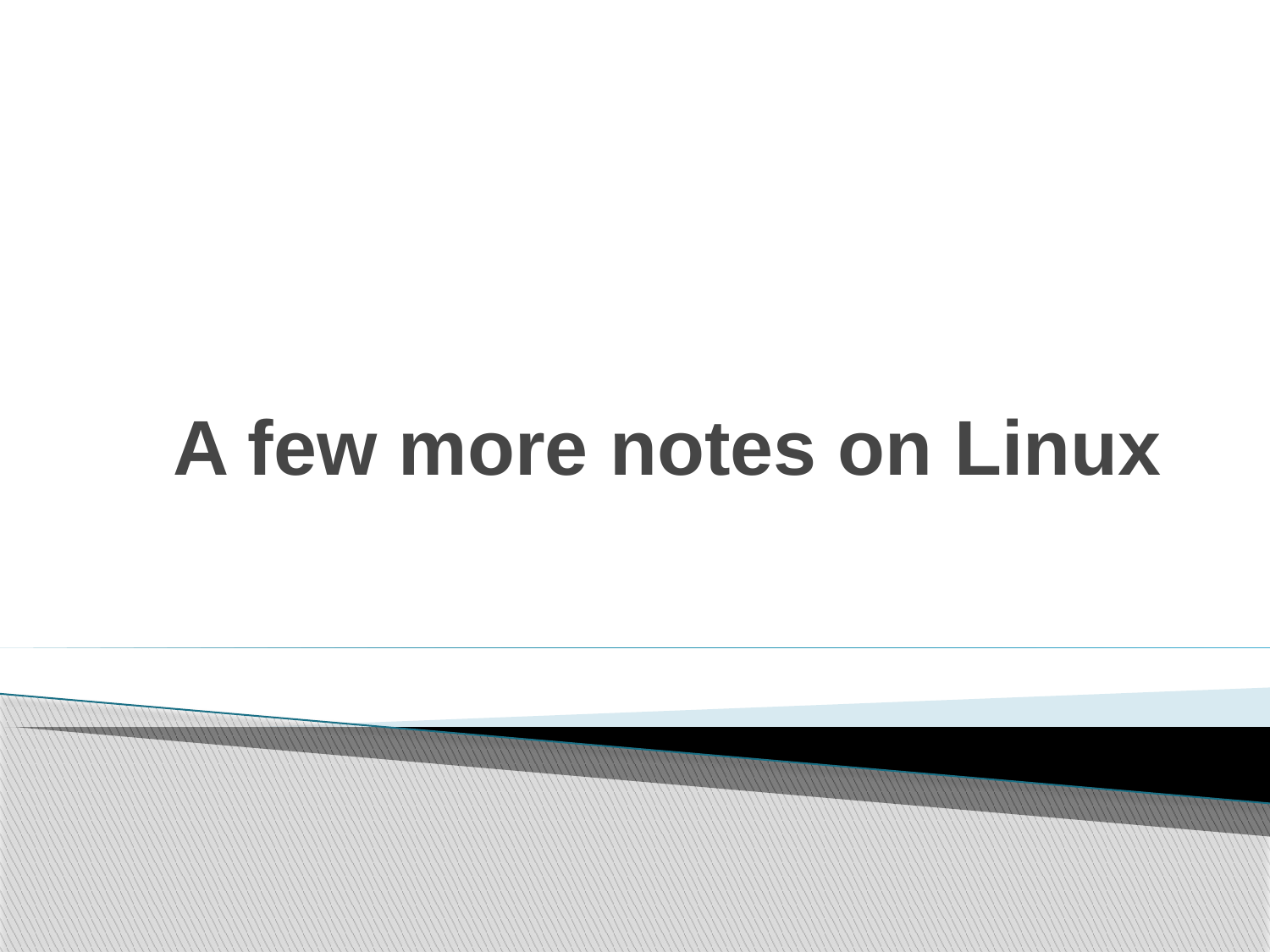

# A few more notes on Linux